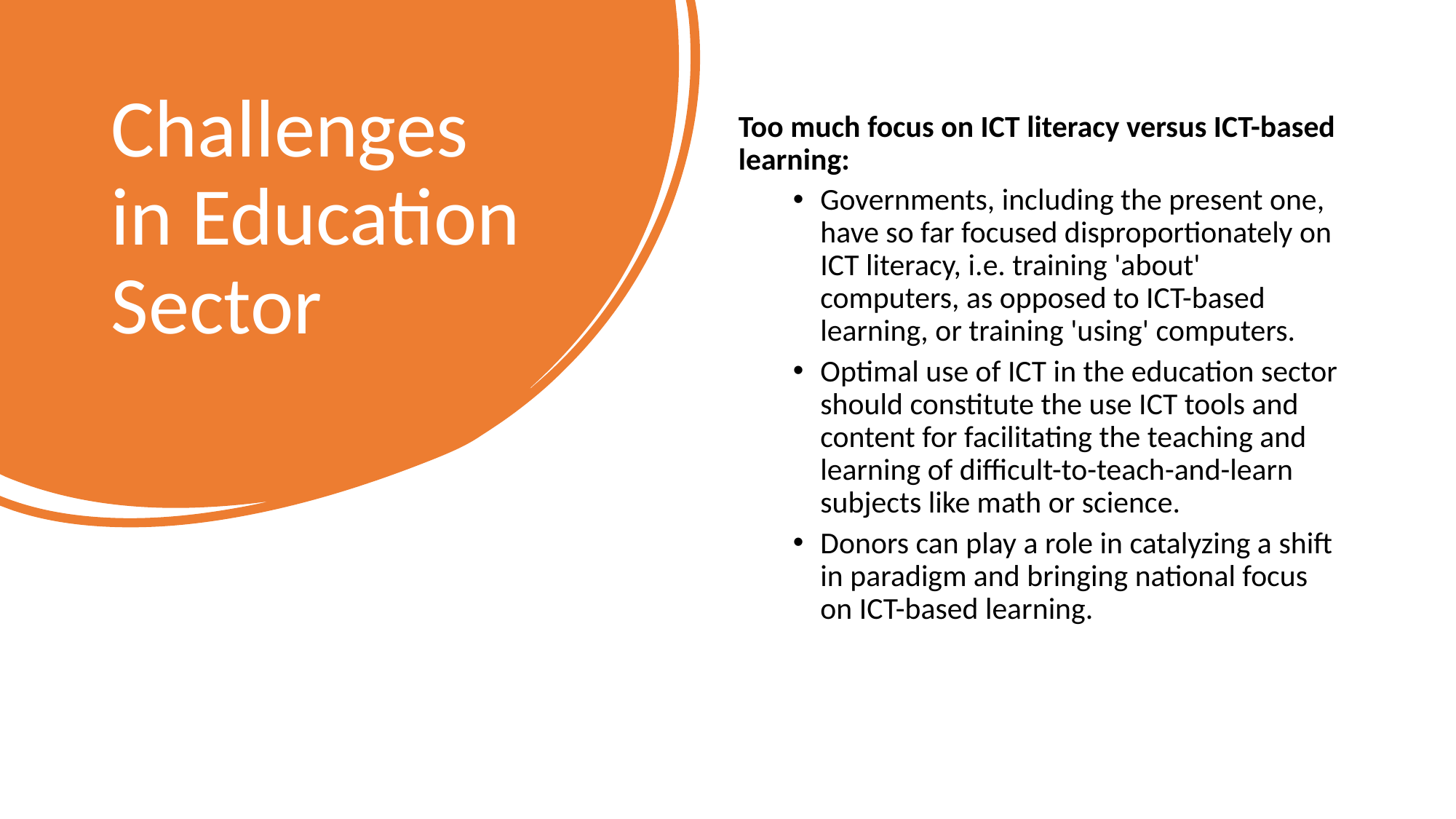

# Challenges in Education Sector
Too much focus on ICT literacy versus ICT-based learning:
Governments, including the present one, have so far focused disproportionately on ICT literacy, i.e. training 'about' computers, as opposed to ICT-based learning, or training 'using' computers.
Optimal use of ICT in the education sector should constitute the use ICT tools and content for facilitating the teaching and learning of difficult-to-teach-and-learn subjects like math or science.
Donors can play a role in catalyzing a shift in paradigm and bringing national focus on ICT-based learning.